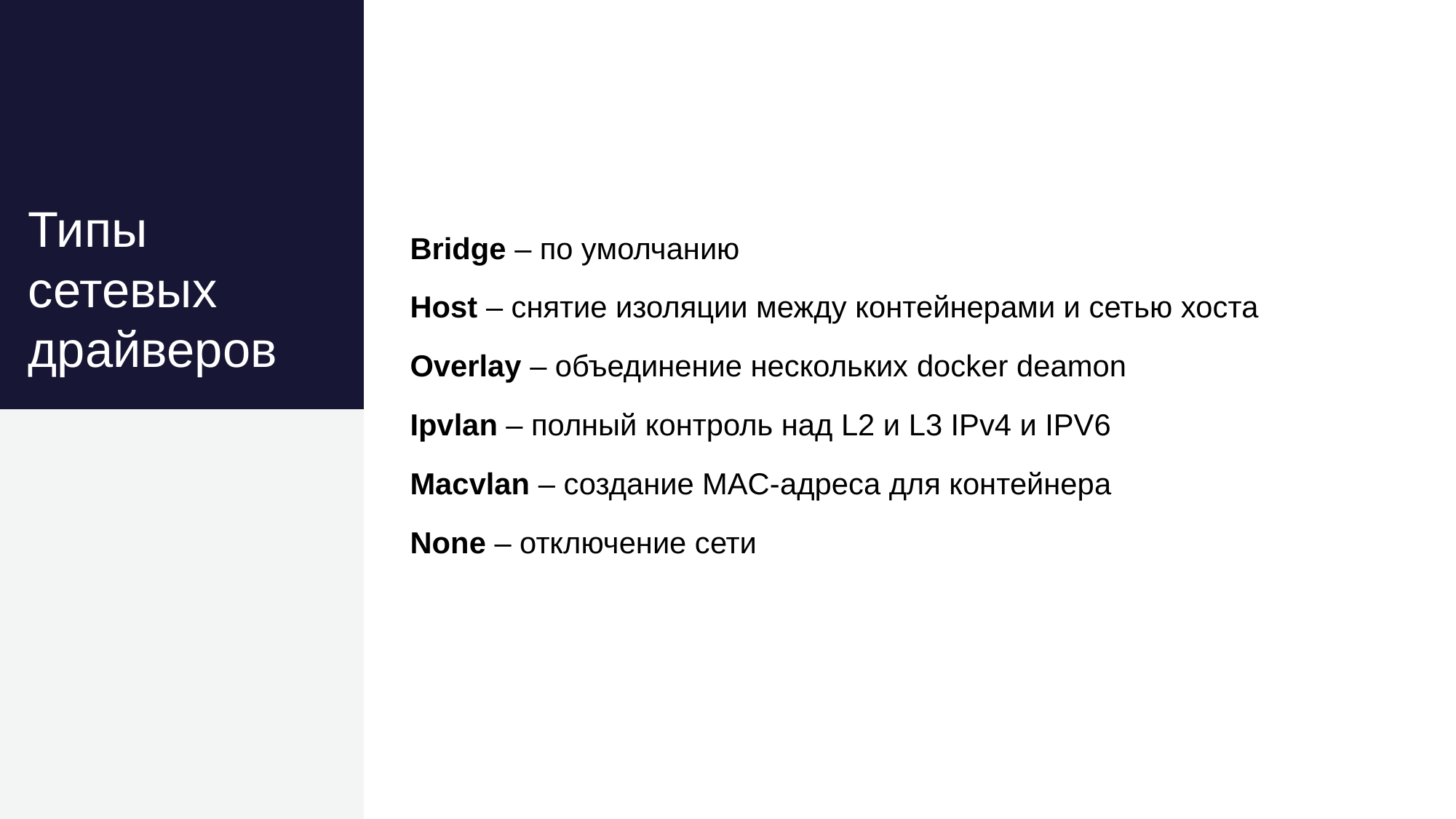

# Типы сетевых драйверов
Bridge – по умолчанию
Host – снятие изоляции между контейнерами и сетью хоста
Overlay – объединение нескольких docker deamon
Ipvlan – полный контроль над L2 и L3 IPv4 и IPV6
Macvlan – создание MAC-адреса для контейнера
None – отключение сети